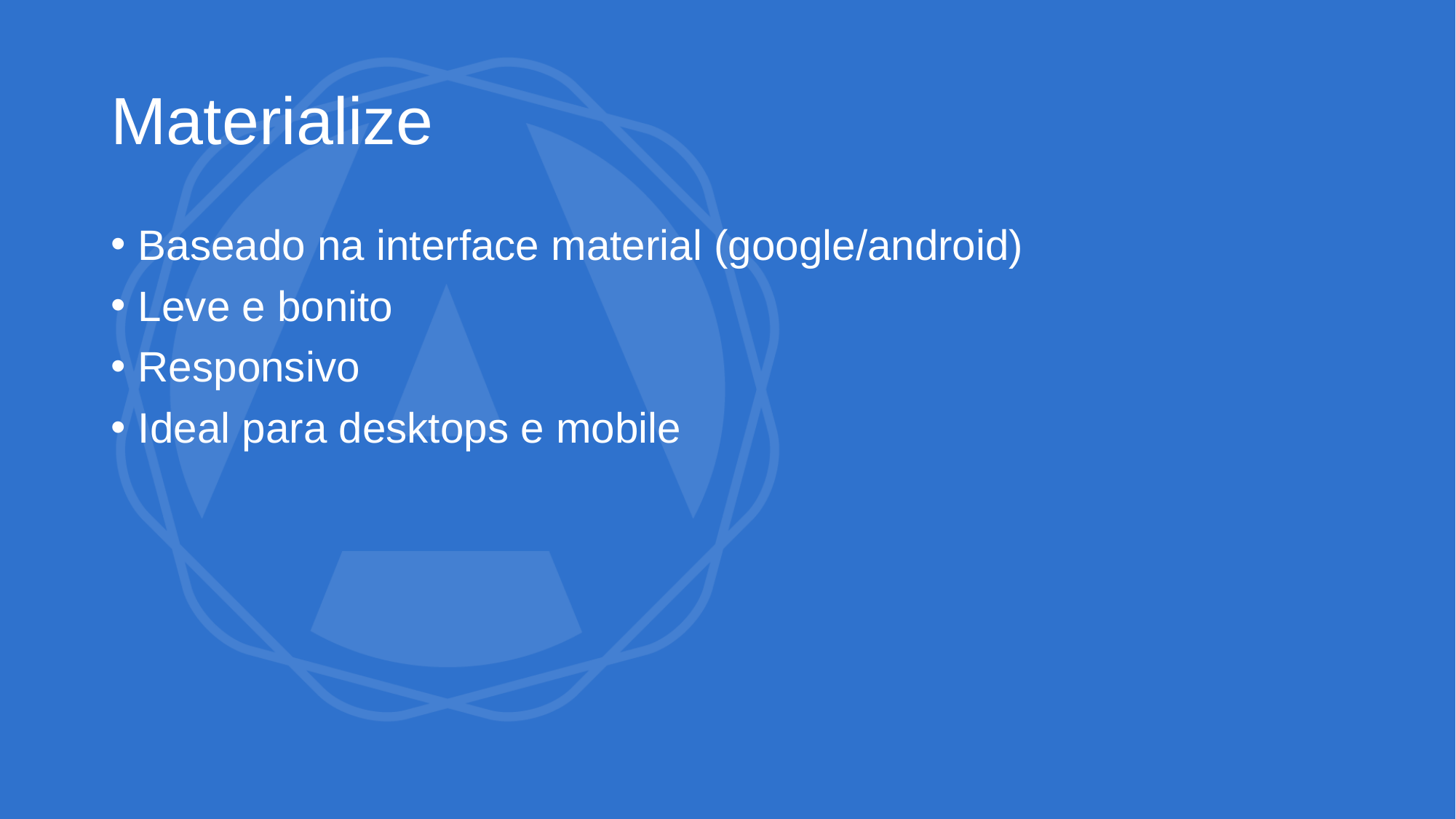

# Materialize
Baseado na interface material (google/android)
Leve e bonito
Responsivo
Ideal para desktops e mobile